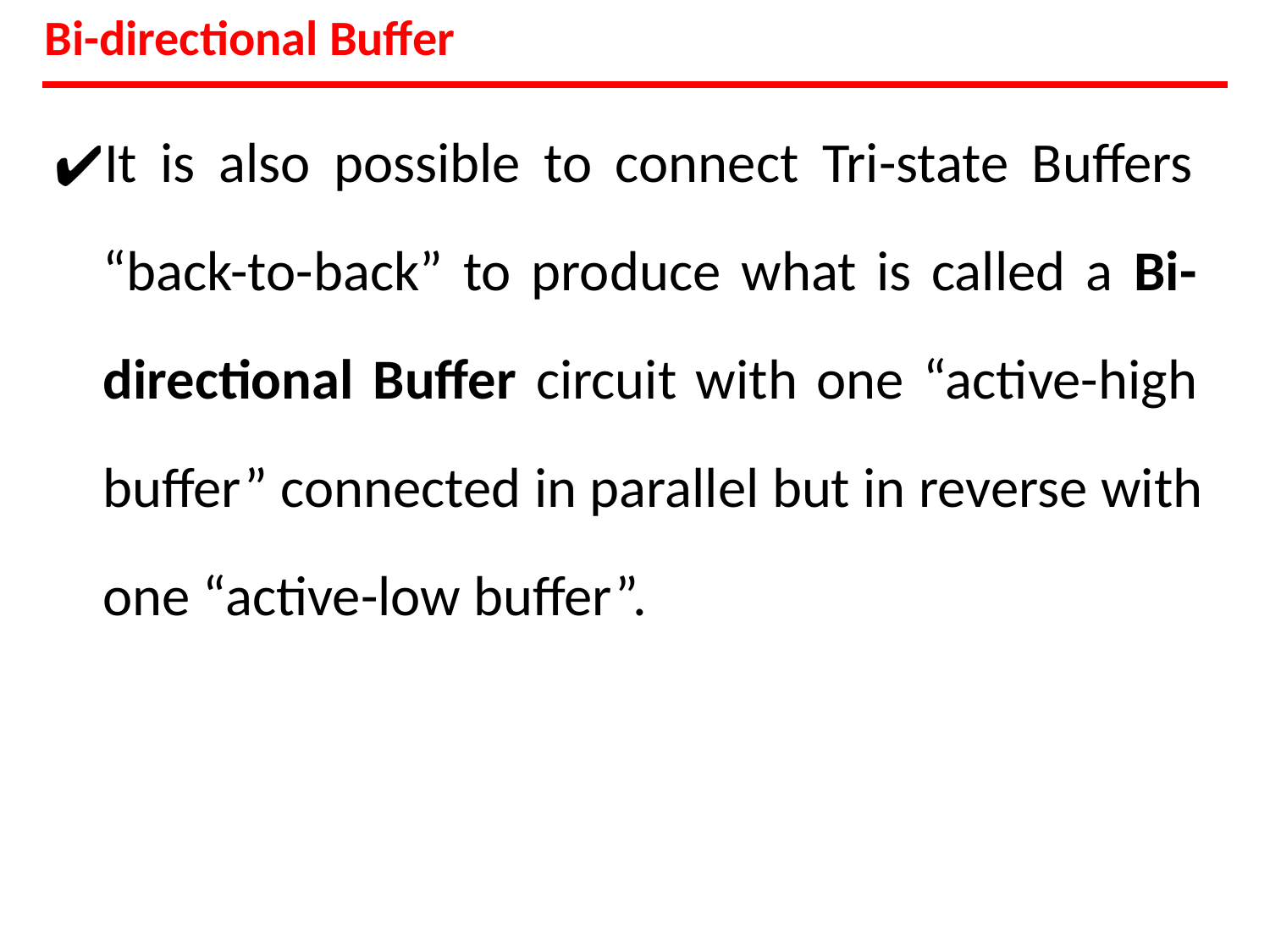

Bi-directional Buffer
It is also possible to connect Tri-state Buffers  “back-to-back” to produce what is called a Bi-  directional Buffer circuit with one “active-high  buffer” connected in parallel but in reverse with  one “active-low buffer”.